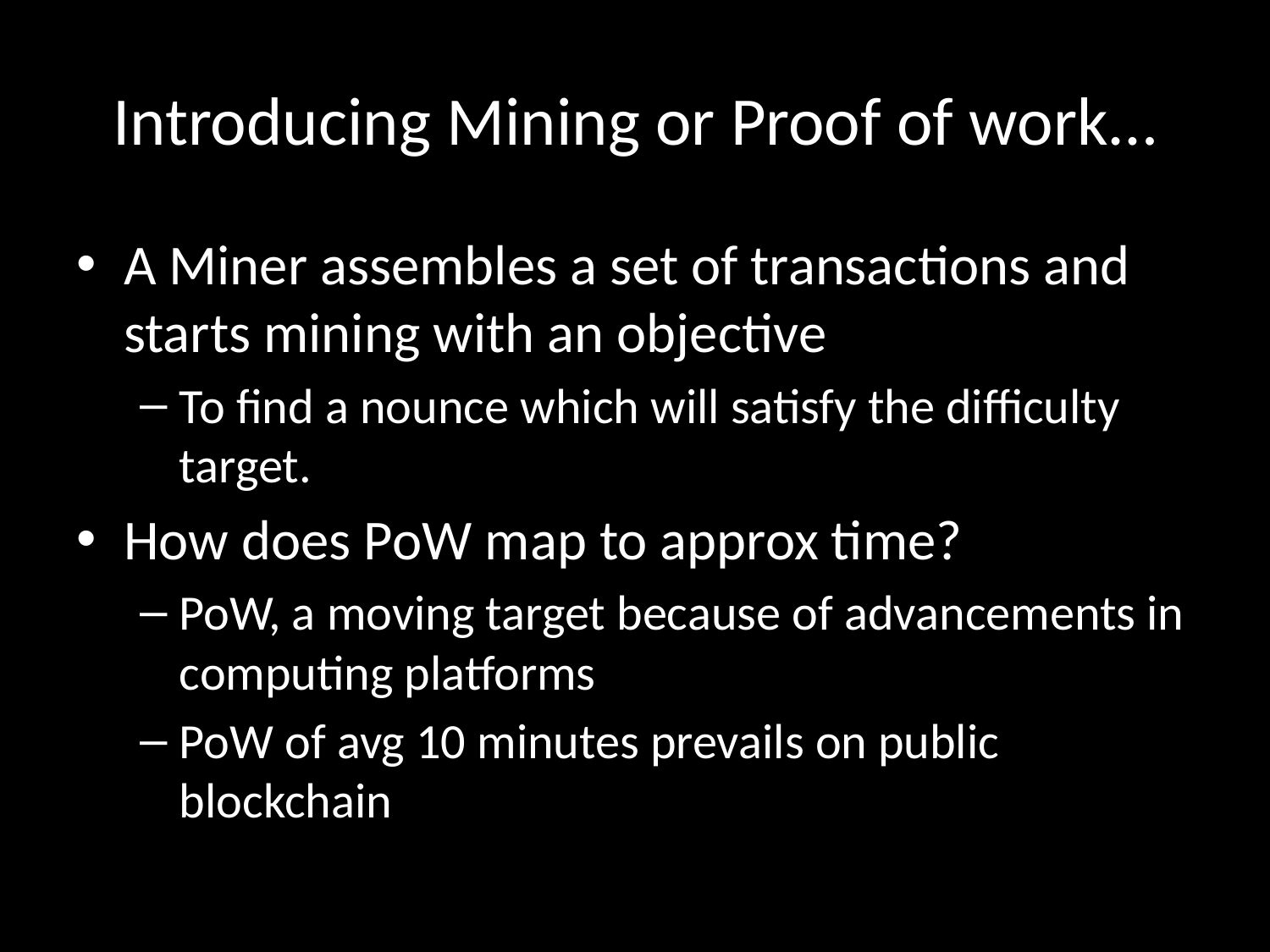

# Introducing Mining or Proof of work…
A Miner assembles a set of transactions and starts mining with an objective
To find a nounce which will satisfy the difficulty target.
How does PoW map to approx time?
PoW, a moving target because of advancements in computing platforms
PoW of avg 10 minutes prevails on public blockchain